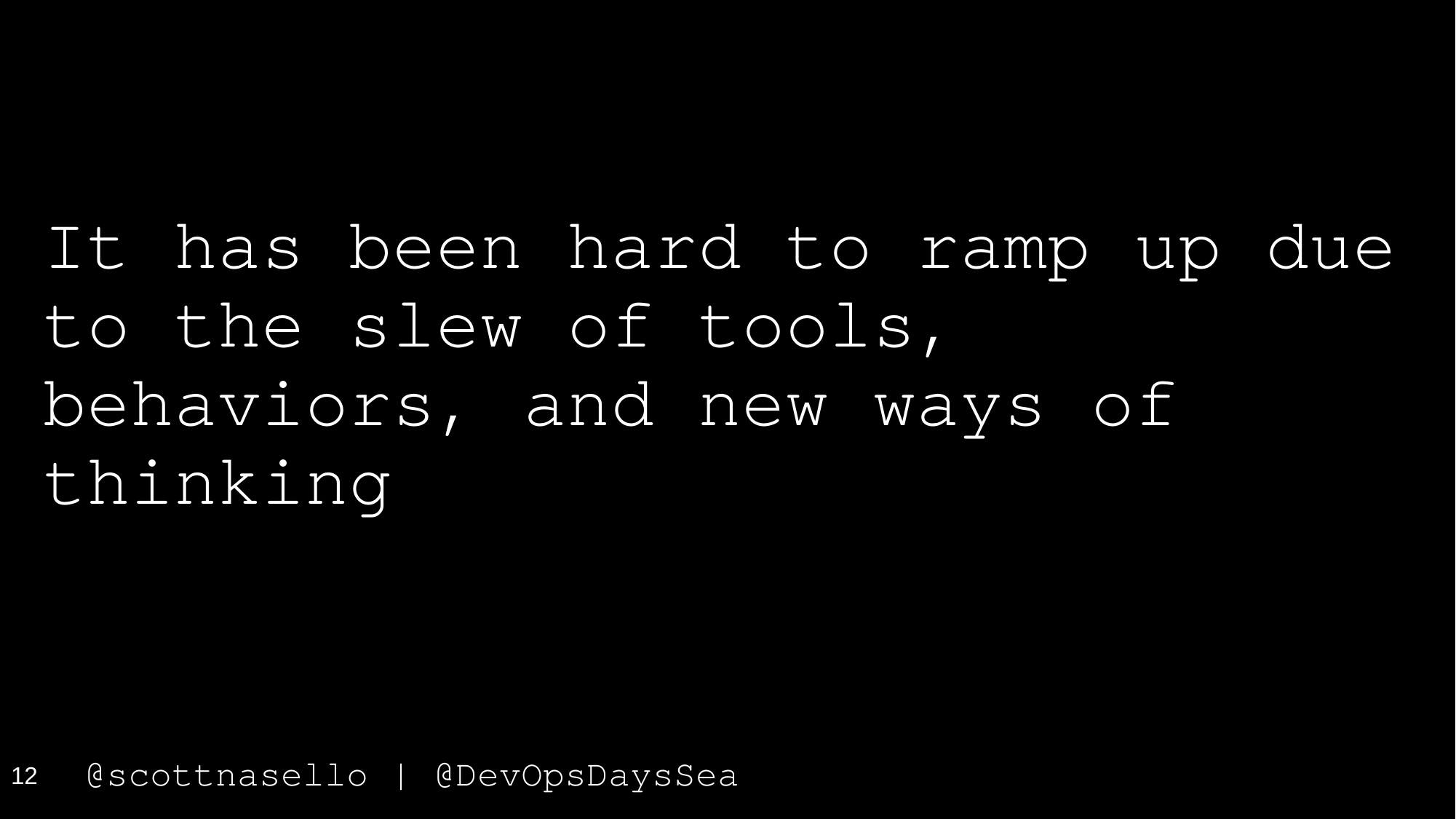

It has been hard to ramp up due to the slew of tools, behaviors, and new ways of thinking

12